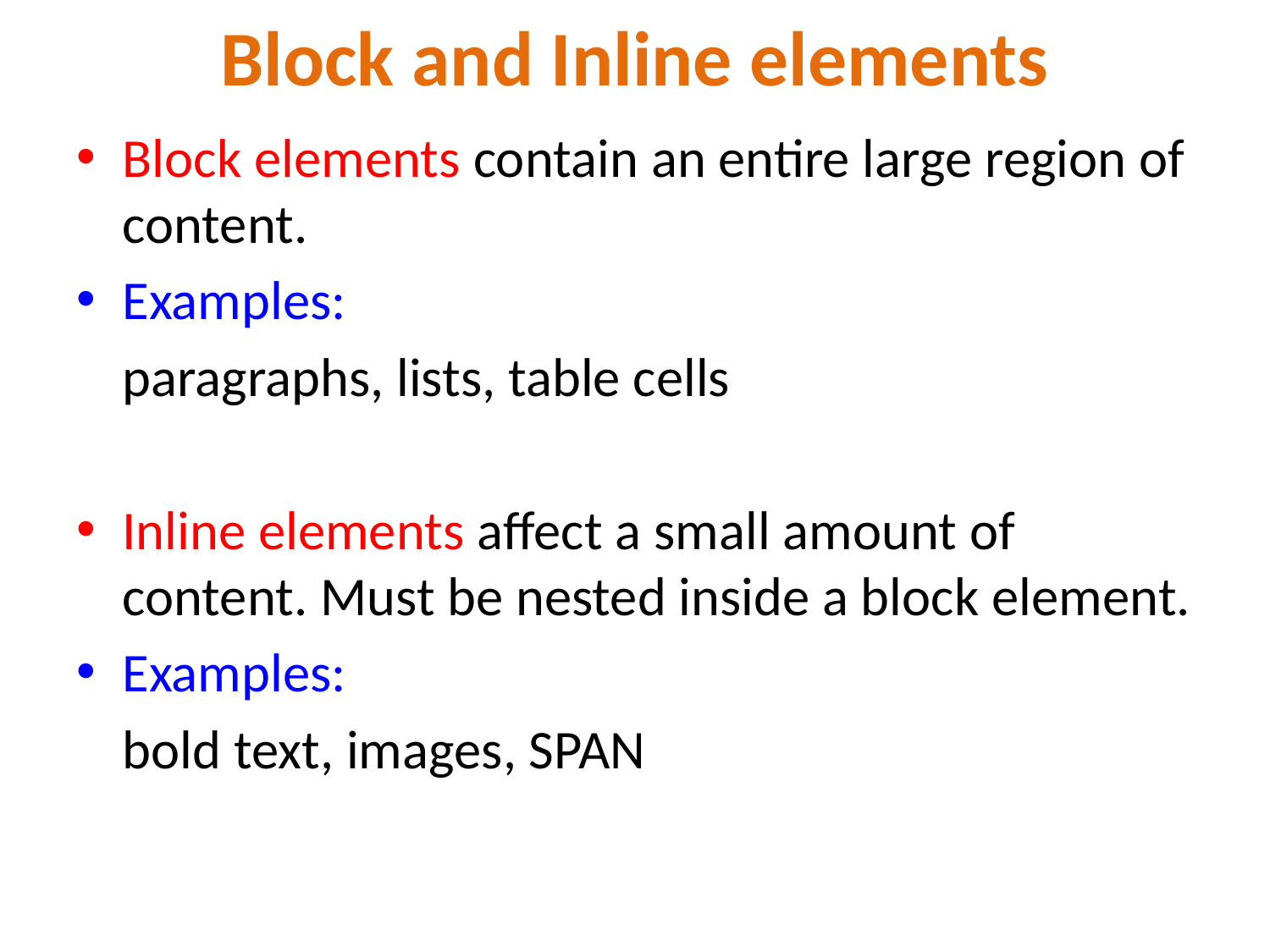

# Block and Inline elements
Block elements contain an entire large region of content.
Examples:
	paragraphs, lists, table cells

Inline elements affect a small amount of content. Must be nested inside a block element.
Examples:
	bold text, images, SPAN